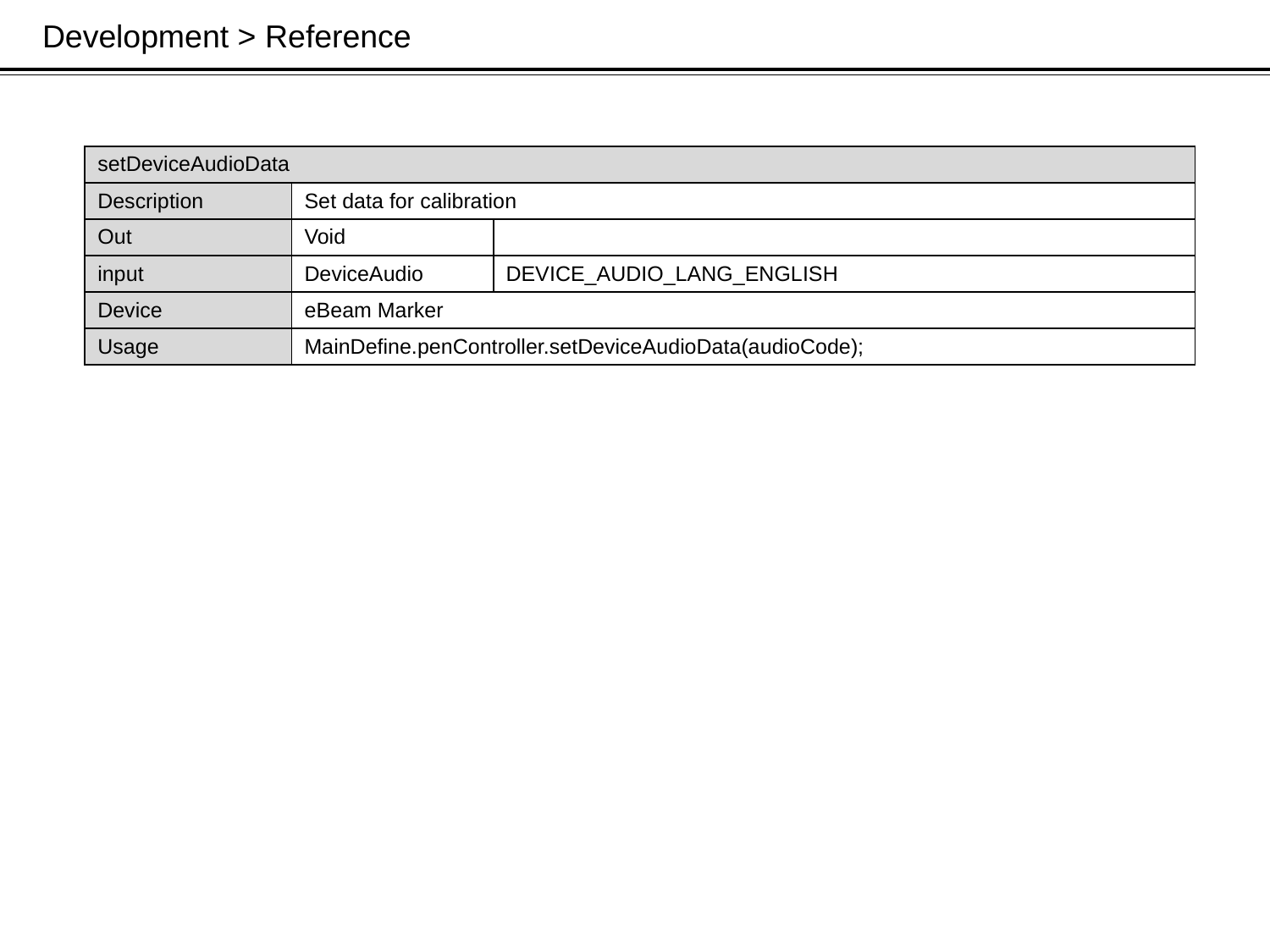

Development > Reference
| setDeviceAudioData |  |  |
| --- | --- | --- |
| Description | Set data for calibration |  |
| Out | Void |  |
| input | DeviceAudio | DEVICE\_AUDIO\_LANG\_ENGLISH |
| Device | eBeam Marker |  |
| Usage | MainDefine.penController.setDeviceAudioData(audioCode); |  |